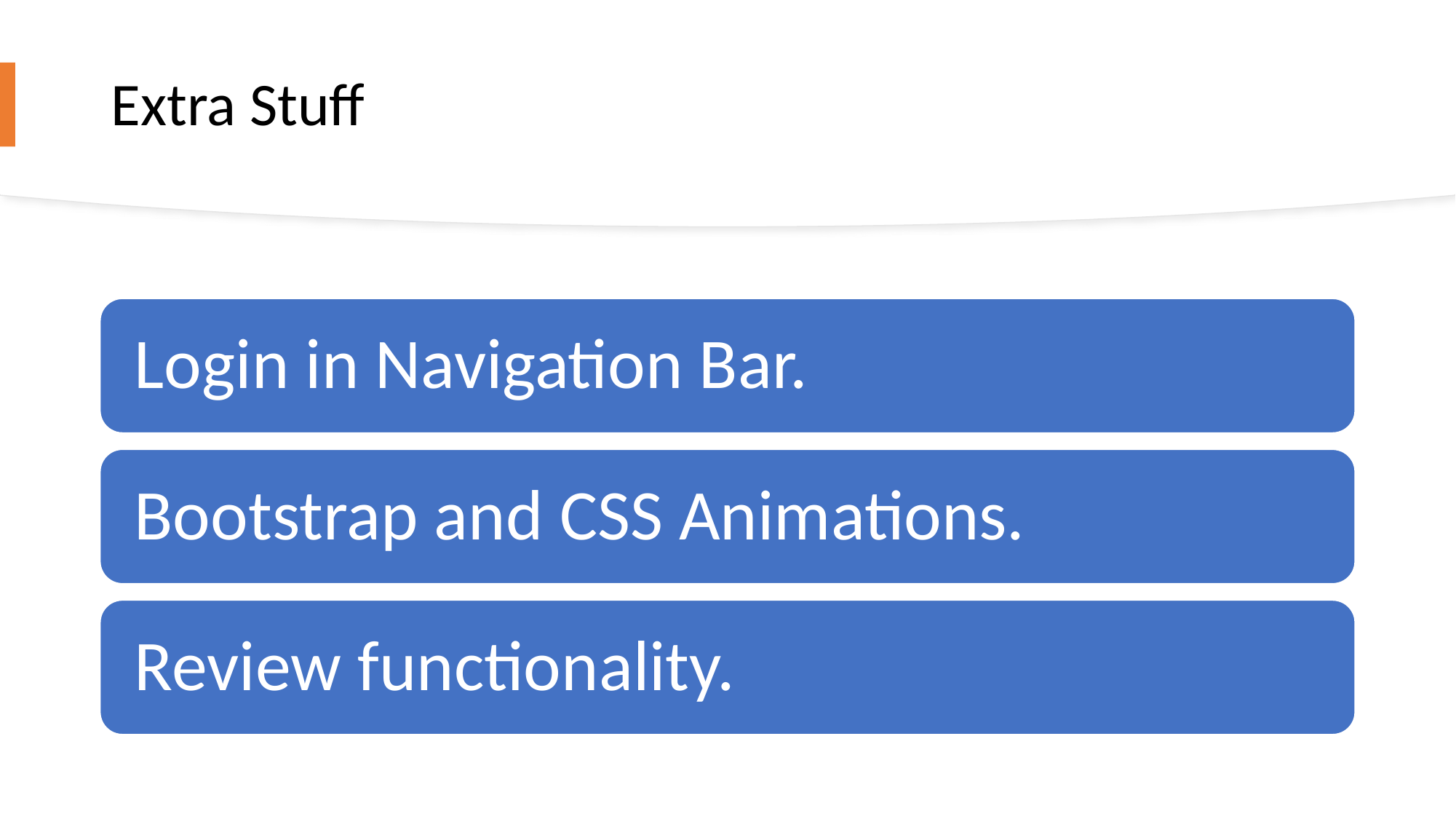

# Extra Stuff

Login in Navigation Bar.
Bootstrap and CSS Animations.
Review functionality.